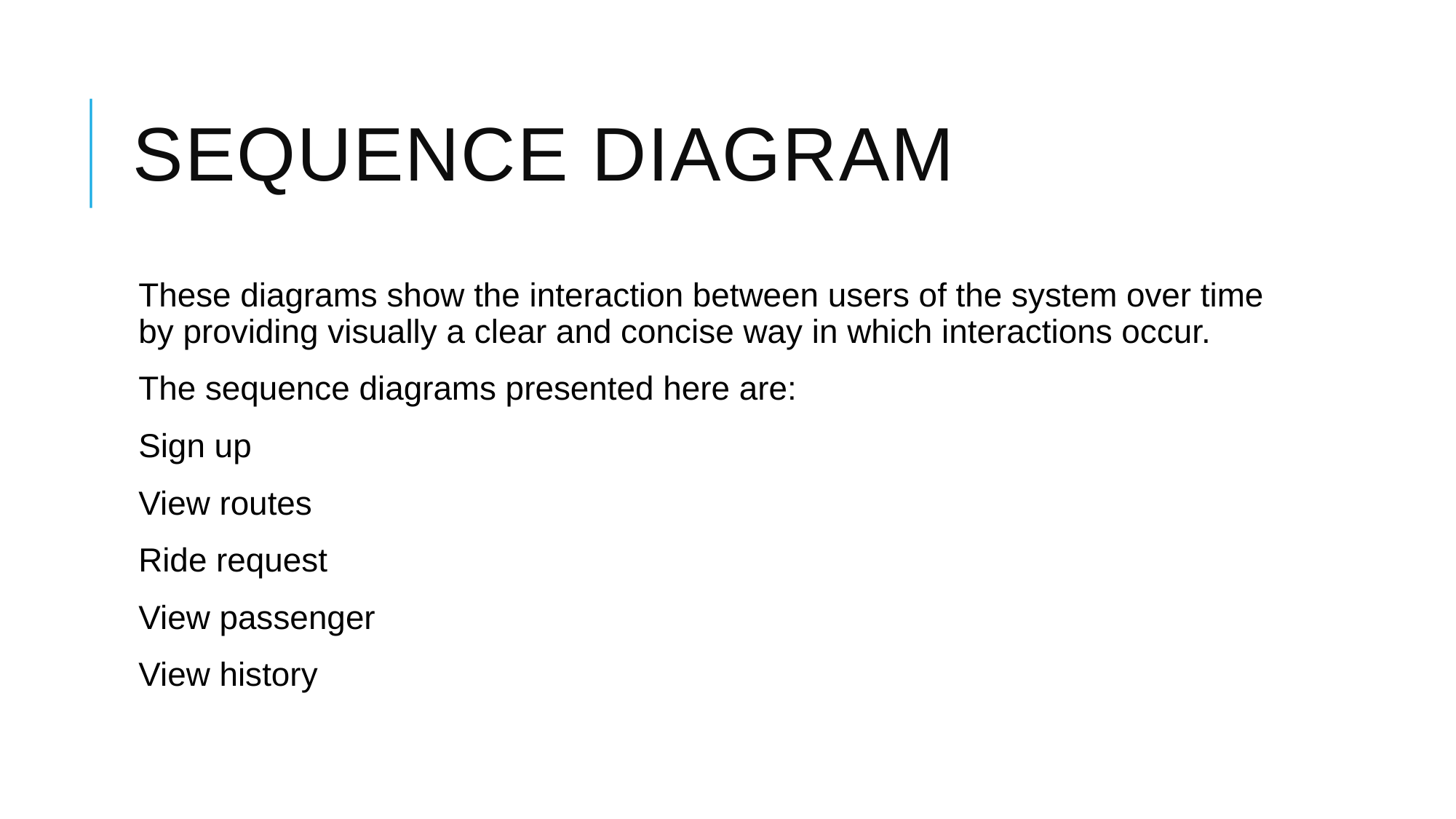

Sequence diagram
These diagrams show the interaction between users of the system over time by providing visually a clear and concise way in which interactions occur.
The sequence diagrams presented here are:
Sign up
View routes
Ride request
View passenger
View history